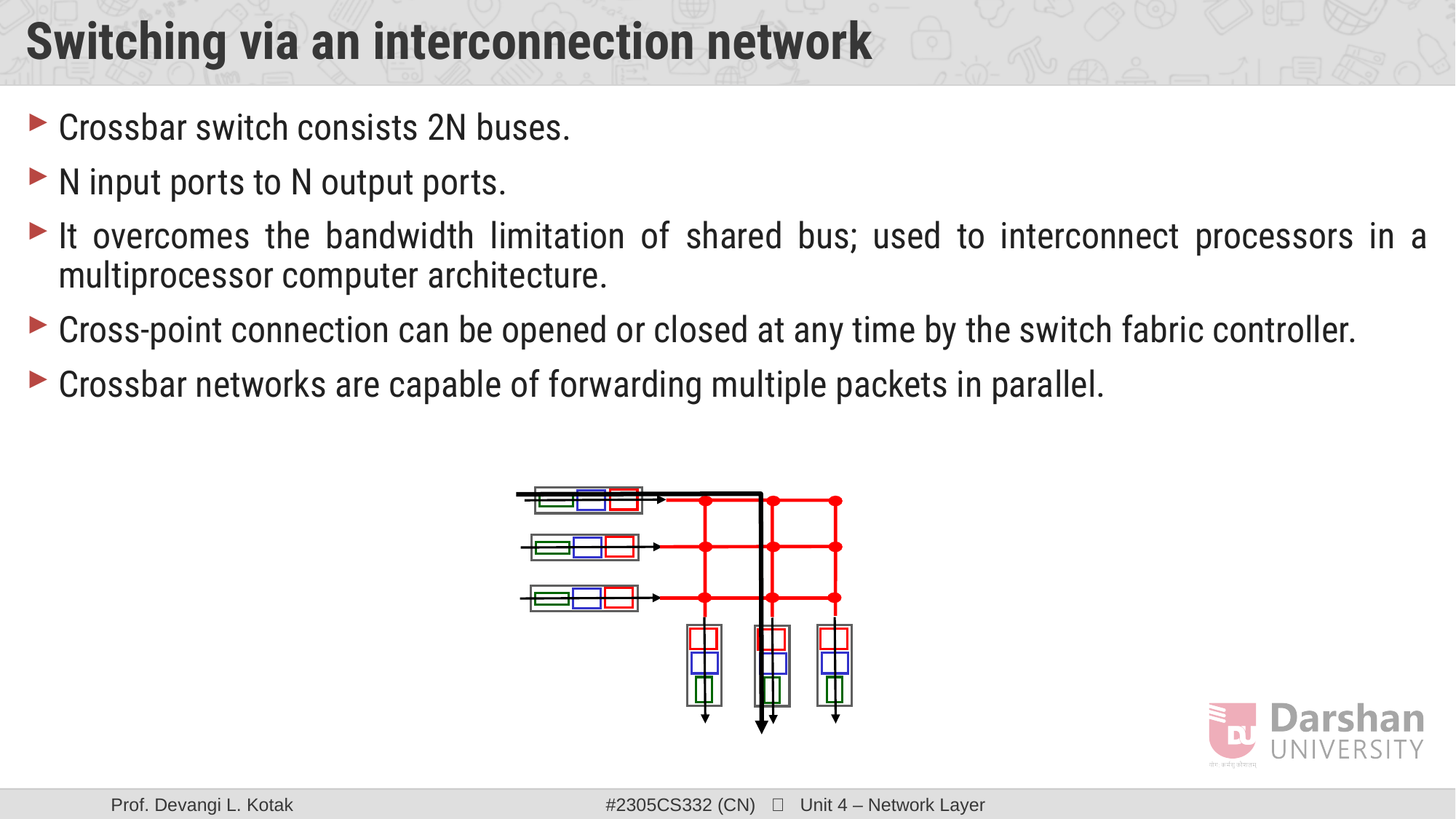

# Switching via an interconnection network
Crossbar switch consists 2N buses.
N input ports to N output ports.
It overcomes the bandwidth limitation of shared bus; used to interconnect processors in a multiprocessor computer architecture.
Cross-point connection can be opened or closed at any time by the switch fabric controller.
Crossbar networks are capable of forwarding multiple packets in parallel.